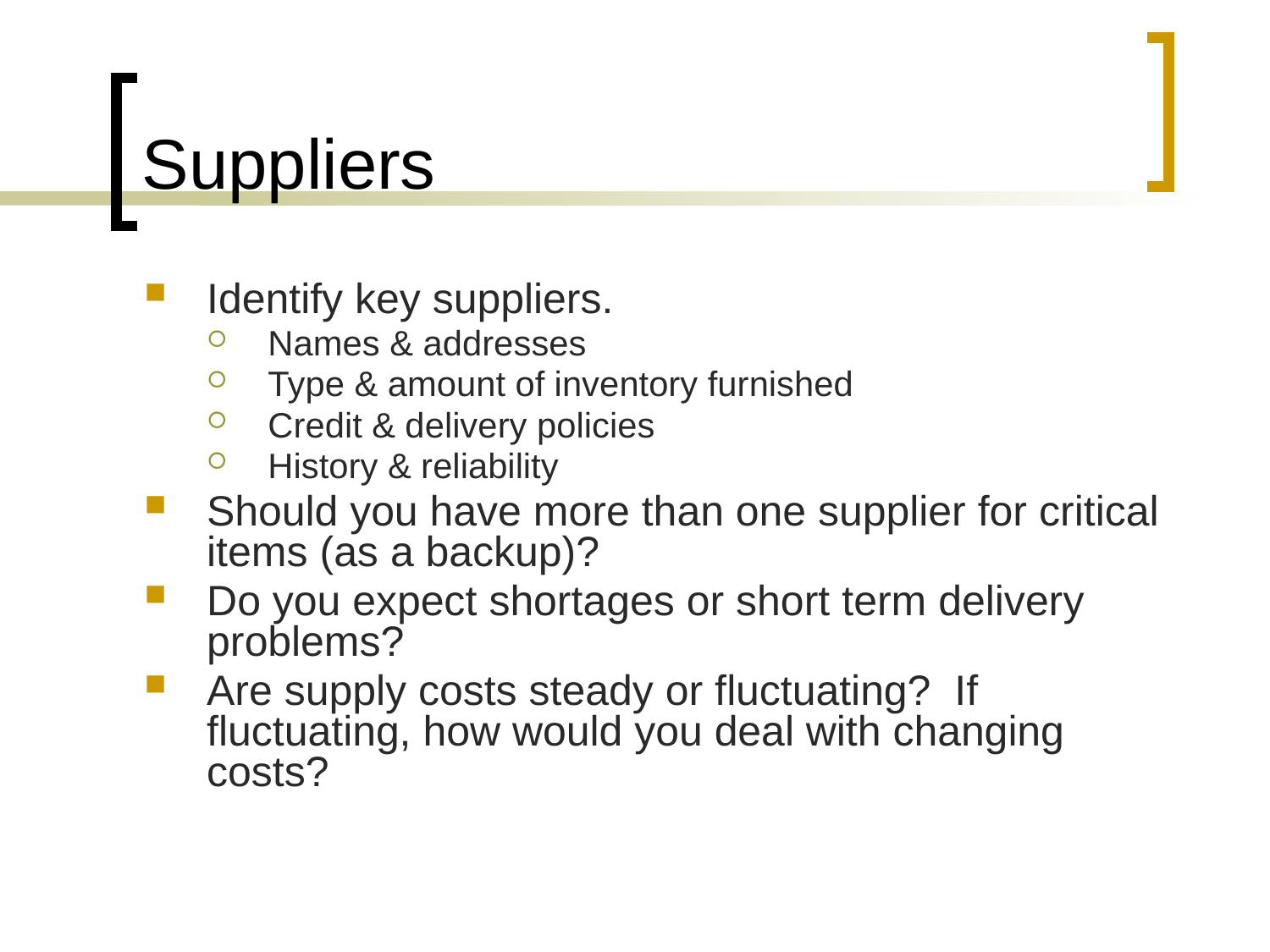

# Suppliers
Identify key suppliers.
Names & addresses
Type & amount of inventory furnished
Credit & delivery policies
History & reliability
Should you have more than one supplier for critical items (as a backup)?
Do you expect shortages or short term delivery problems?
Are supply costs steady or fluctuating?  If fluctuating, how would you deal with changing costs?